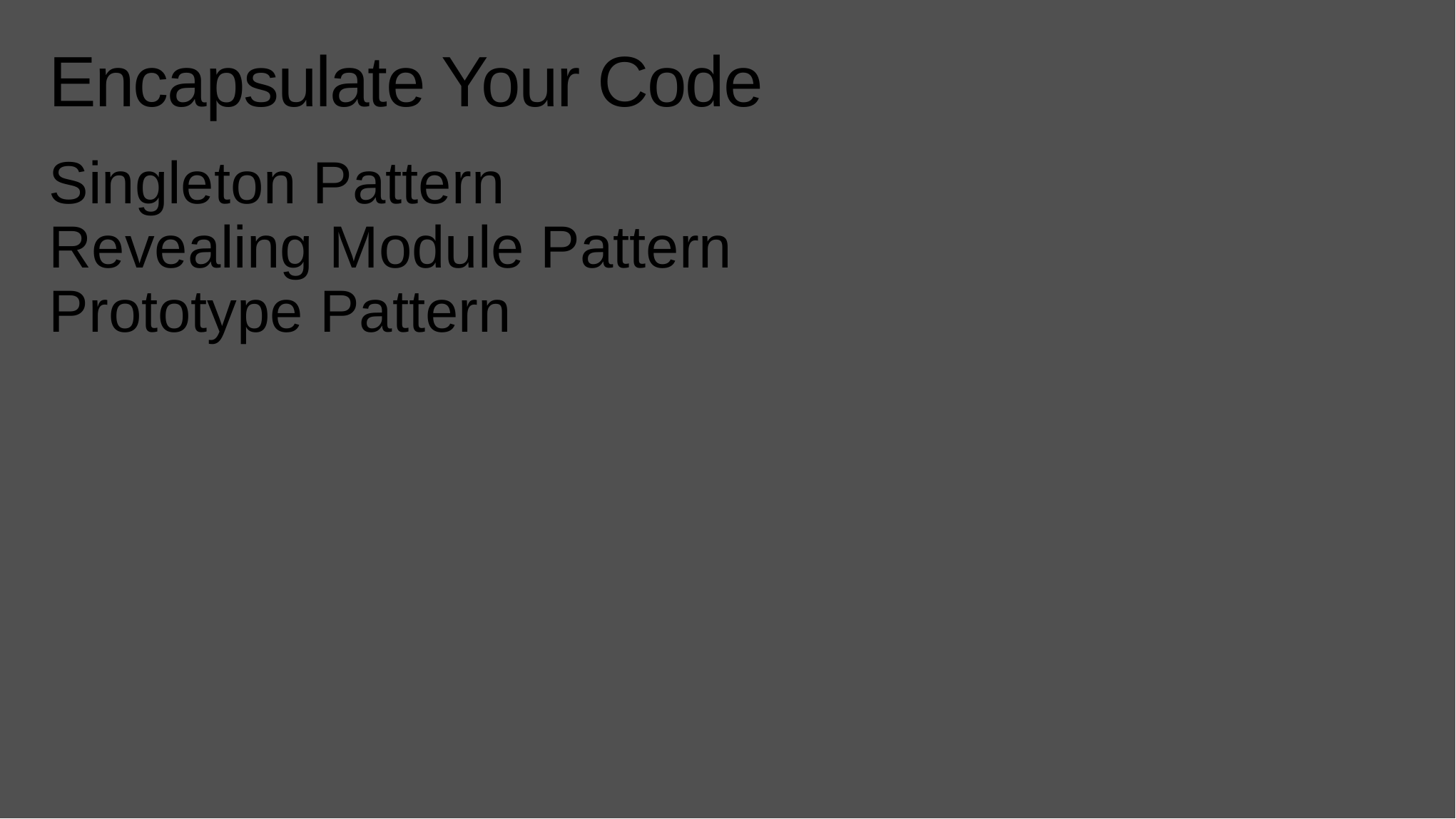

# Encapsulate Your Code
Singleton Pattern
Revealing Module Pattern
Prototype Pattern